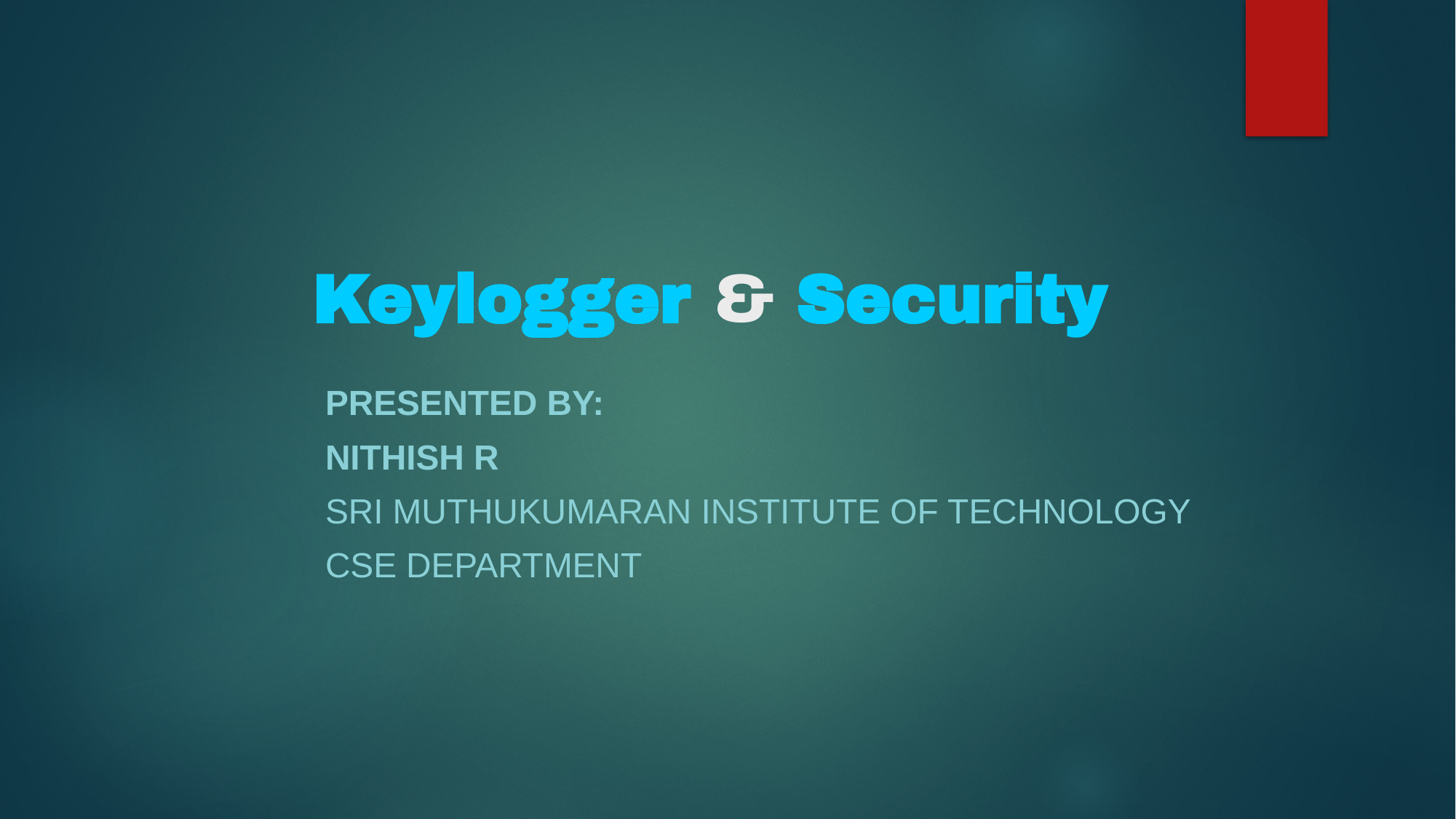

# Keylogger & Security
Presented by:
NITHISH R
Sri muthukumaran institute of technology
CSE Department